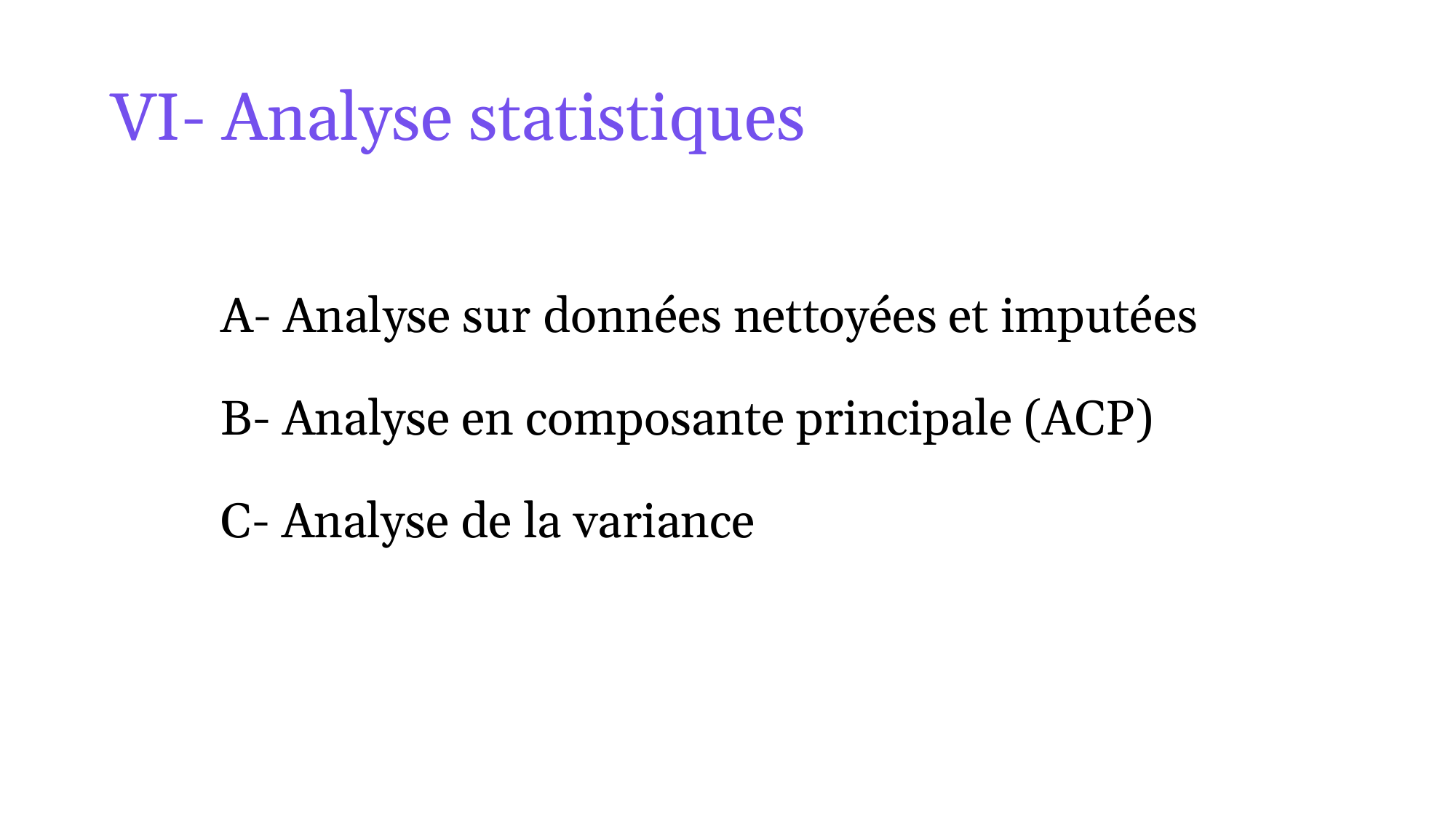

# VI- Analyse statistiques
A- Analyse sur données nettoyées et imputées
B- Analyse en composante principale (ACP)
C- Analyse de la variance